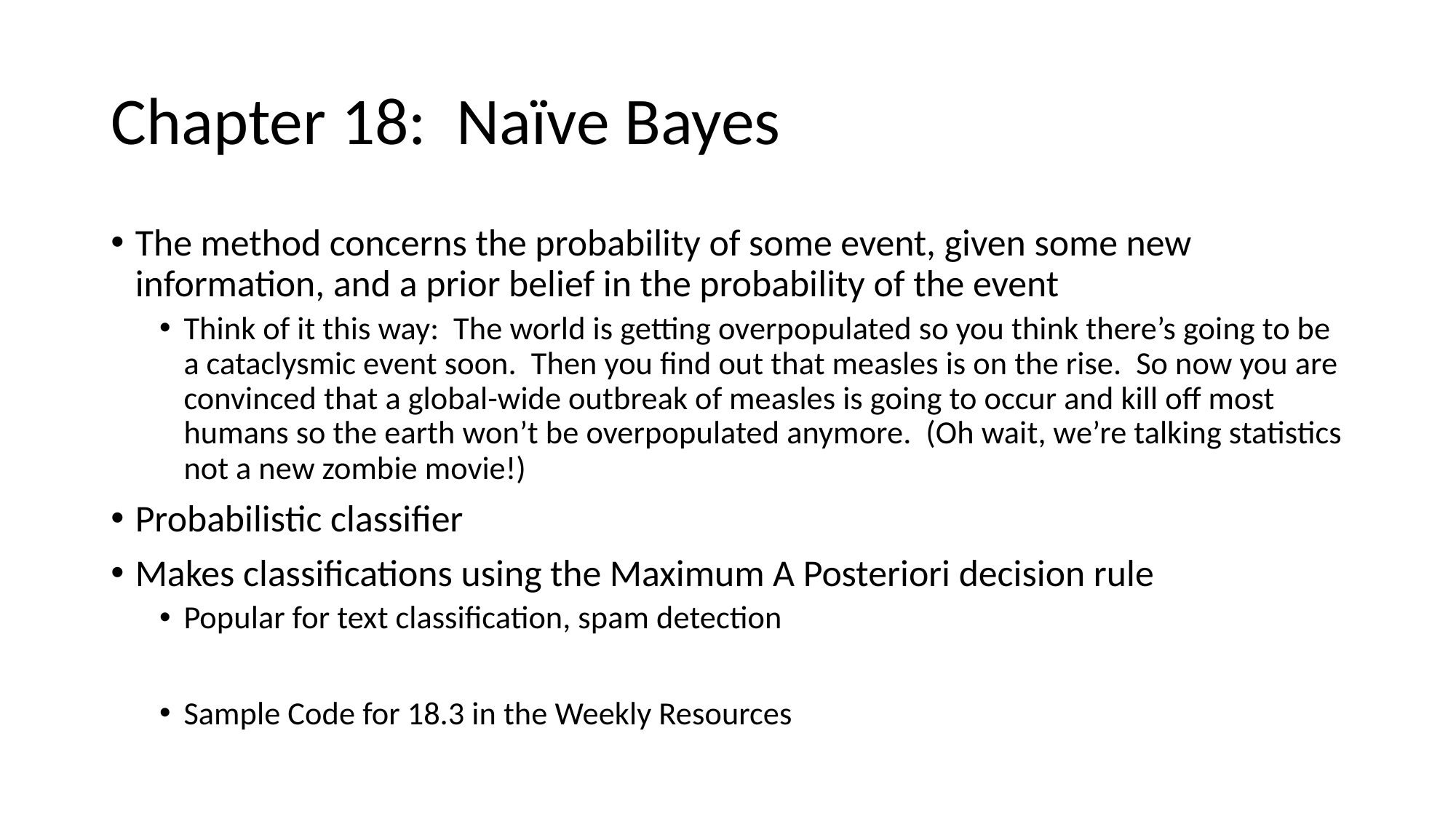

# Chapter 18:  Naïve Bayes
The method concerns the probability of some event, given some new information, and a prior belief in the probability of the event
Think of it this way:  The world is getting overpopulated so you think there’s going to be a cataclysmic event soon.  Then you find out that measles is on the rise.  So now you are convinced that a global-wide outbreak of measles is going to occur and kill off most humans so the earth won’t be overpopulated anymore.  (Oh wait, we’re talking statistics not a new zombie movie!)
Probabilistic classifier
Makes classifications using the Maximum A Posteriori decision rule
Popular for text classification, spam detection

Sample Code for 18.3 in the Weekly Resources